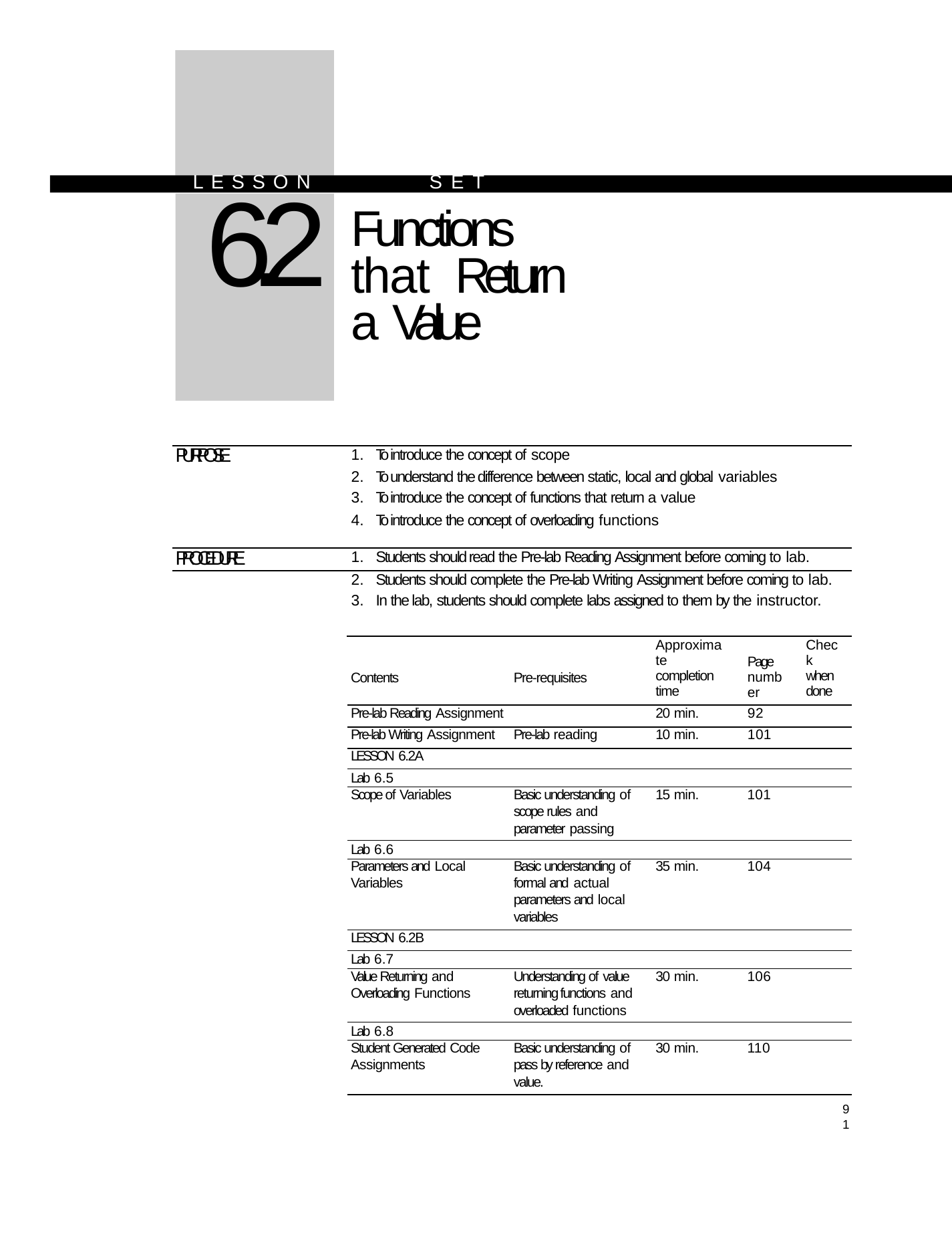

L E S S O N	S E T
# 6.2
Functions that  Return a Value
| PURPOSE | 1. | To introduce the concept of scope |
| --- | --- | --- |
|  | 2. | To understand the difference between static, local and global variables |
|  | 3. | To introduce the concept of functions that return a value |
|  | 4. | To introduce the concept of overloading functions |
| PROCEDURE | 1. | Students should read the Pre-lab Reading Assignment before coming to lab. |
|  | 2. | Students should complete the Pre-lab Writing Assignment before coming to lab. |
|  | 3. | In the lab, students should complete labs assigned to them by the instructor. |
| Contents | Pre-requisites | Approximate completion time | Page number | Check when done |
| --- | --- | --- | --- | --- |
| Pre-lab Reading Assignment |  | 20 min. | 92 |  |
| Pre-lab Writing Assignment | Pre-lab reading | 10 min. | 101 |  |
| LESSON 6.2A |  |  |  |  |
| Lab 6.5 |  |  |  |  |
| Scope of Variables | Basic understanding of | 15 min. | 101 |  |
|  | scope rules and |  |  |  |
|  | parameter passing |  |  |  |
| Lab 6.6 |  |  |  |  |
| Parameters and Local | Basic understanding of | 35 min. | 104 |  |
| Variables | formal and actual |  |  |  |
|  | parameters and local |  |  |  |
|  | variables |  |  |  |
| LESSON 6.2B |  |  |  |  |
| Lab 6.7 |  |  |  |  |
| Value Returning and | Understanding of value | 30 min. | 106 |  |
| Overloading Functions | returning functions and |  |  |  |
|  | overloaded functions |  |  |  |
| Lab 6.8 |  |  |  |  |
| Student Generated Code | Basic understanding of | 30 min. | 110 |  |
| Assignments | pass by reference and |  |  |  |
|  | value. |  |  |  |
91